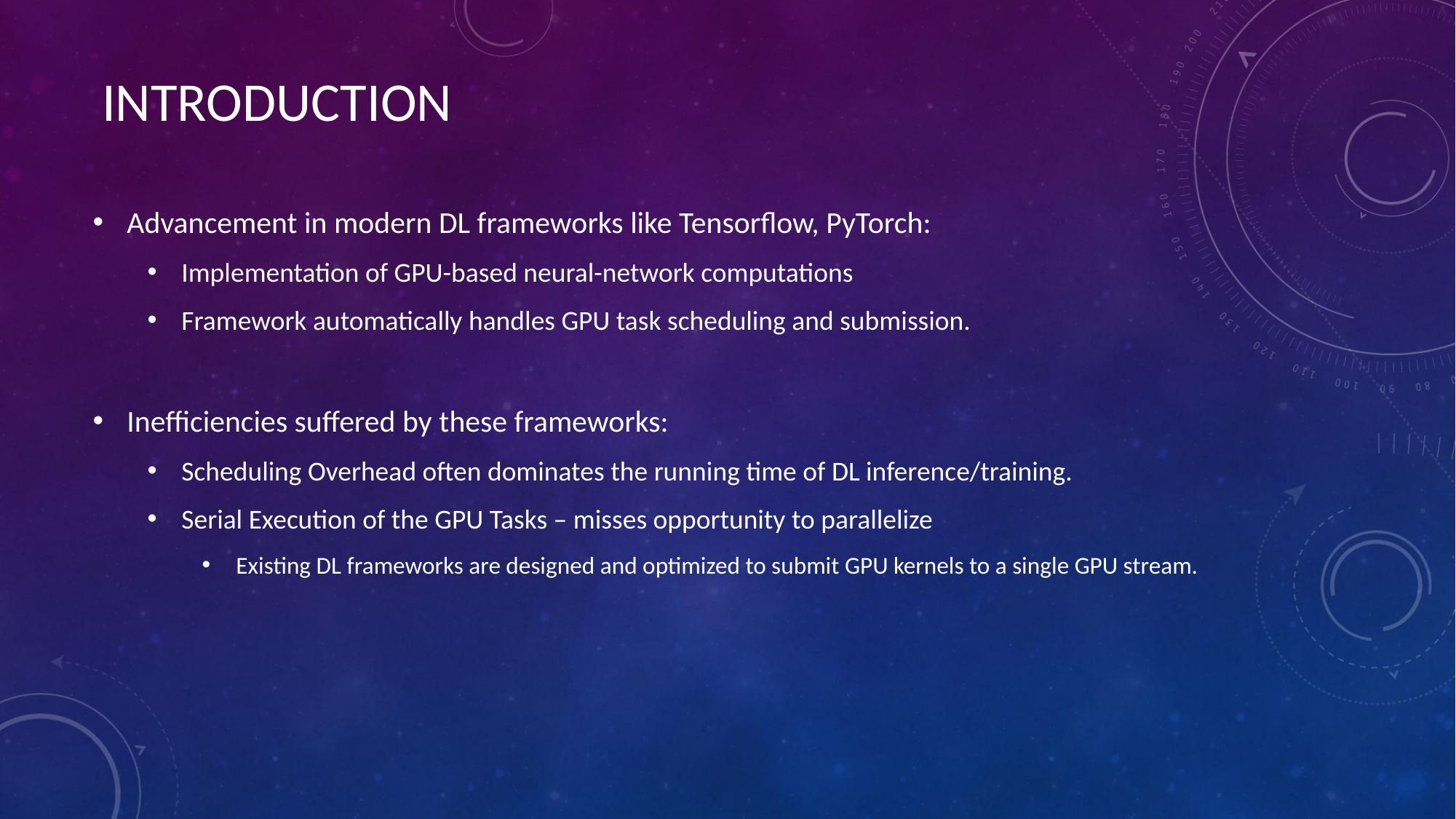

# Introduction
Advancement in modern DL frameworks like Tensorflow, PyTorch:
Implementation of GPU-based neural-network computations
Framework automatically handles GPU task scheduling and submission.

Inefficiencies suffered by these frameworks:
Scheduling Overhead often dominates the running time of DL inference/training.
Serial Execution of the GPU Tasks – misses opportunity to parallelize
Existing DL frameworks are designed and optimized to submit GPU kernels to a single GPU stream.